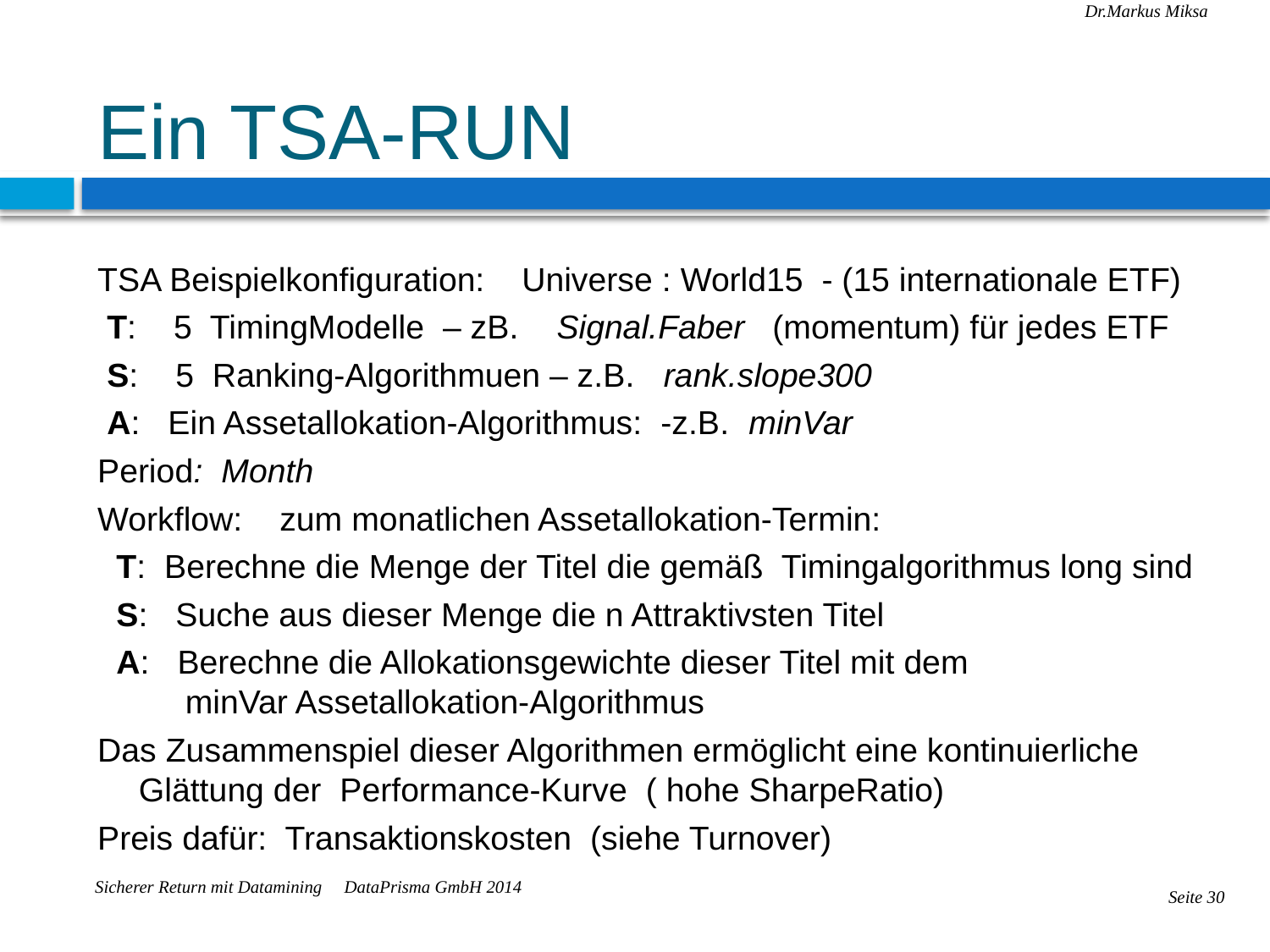

# Ein TSA-RUN
TSA Beispielkonfiguration:    Universe : World15  - (15 internationale ETF)
 T:    5  TimingModelle  – zB.    Signal.Faber   (momentum) für jedes ETF
 S:    5  Ranking-Algorithmuen – z.B.   rank.slope300
 A:   Ein Assetallokation-Algorithmus:  -z.B.  minVar
Period:  Month
Workflow:    zum monatlichen Assetallokation-Termin:
  T:  Berechne die Menge der Titel die gemäß  Timingalgorithmus long sind
  S:   Suche aus dieser Menge die n Attraktivsten Titel
  A:   Berechne die Allokationsgewichte dieser Titel mit dem
     minVar Assetallokation-Algorithmus
Das Zusammenspiel dieser Algorithmen ermöglicht eine kontinuierliche Glättung der  Performance-Kurve  ( hohe SharpeRatio)
Preis dafür:  Transaktionskosten  (siehe Turnover)